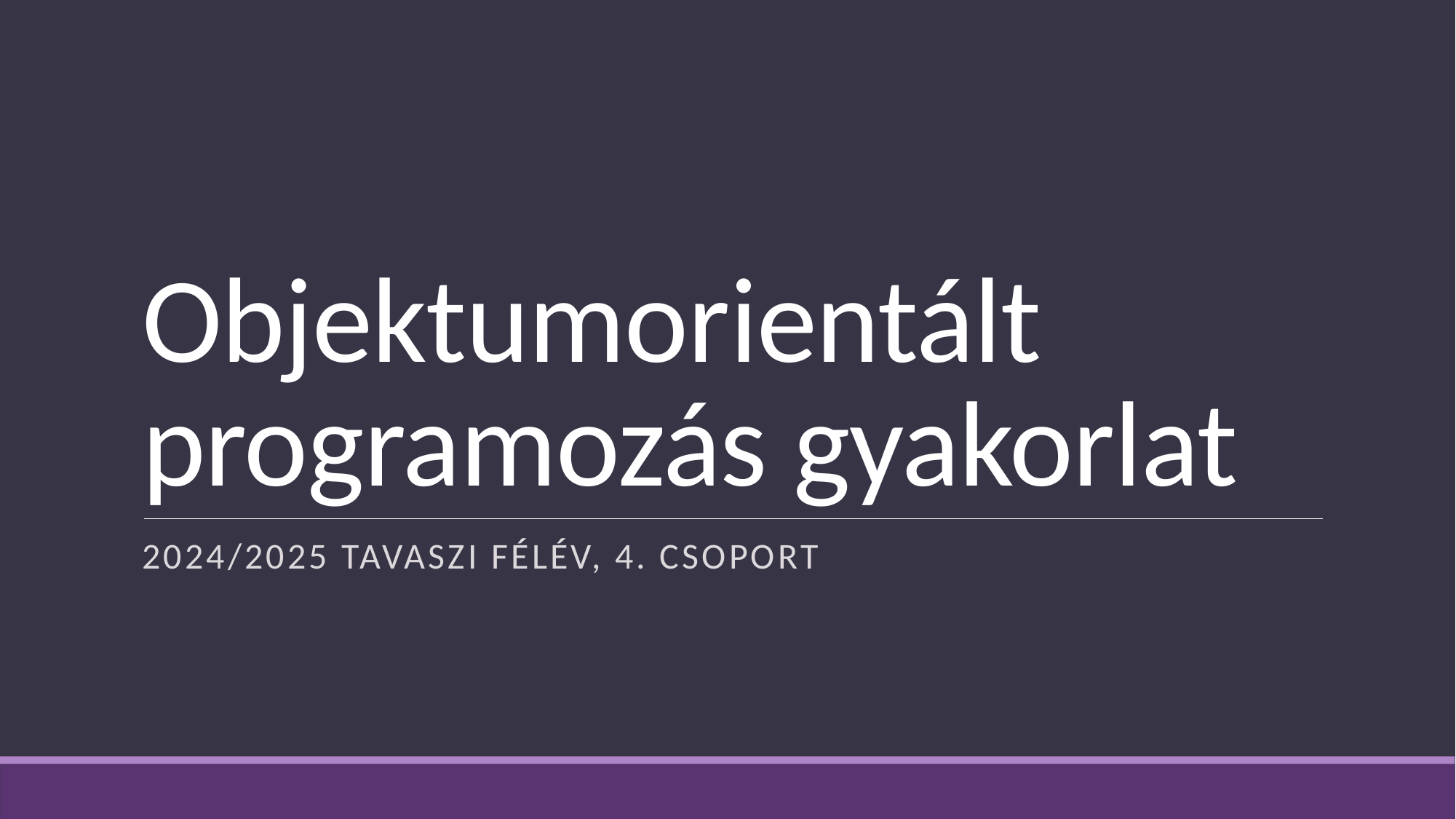

# Objektumorientált programozás gyakorlat
2024/2025 tavaszi félév, 4. csoport